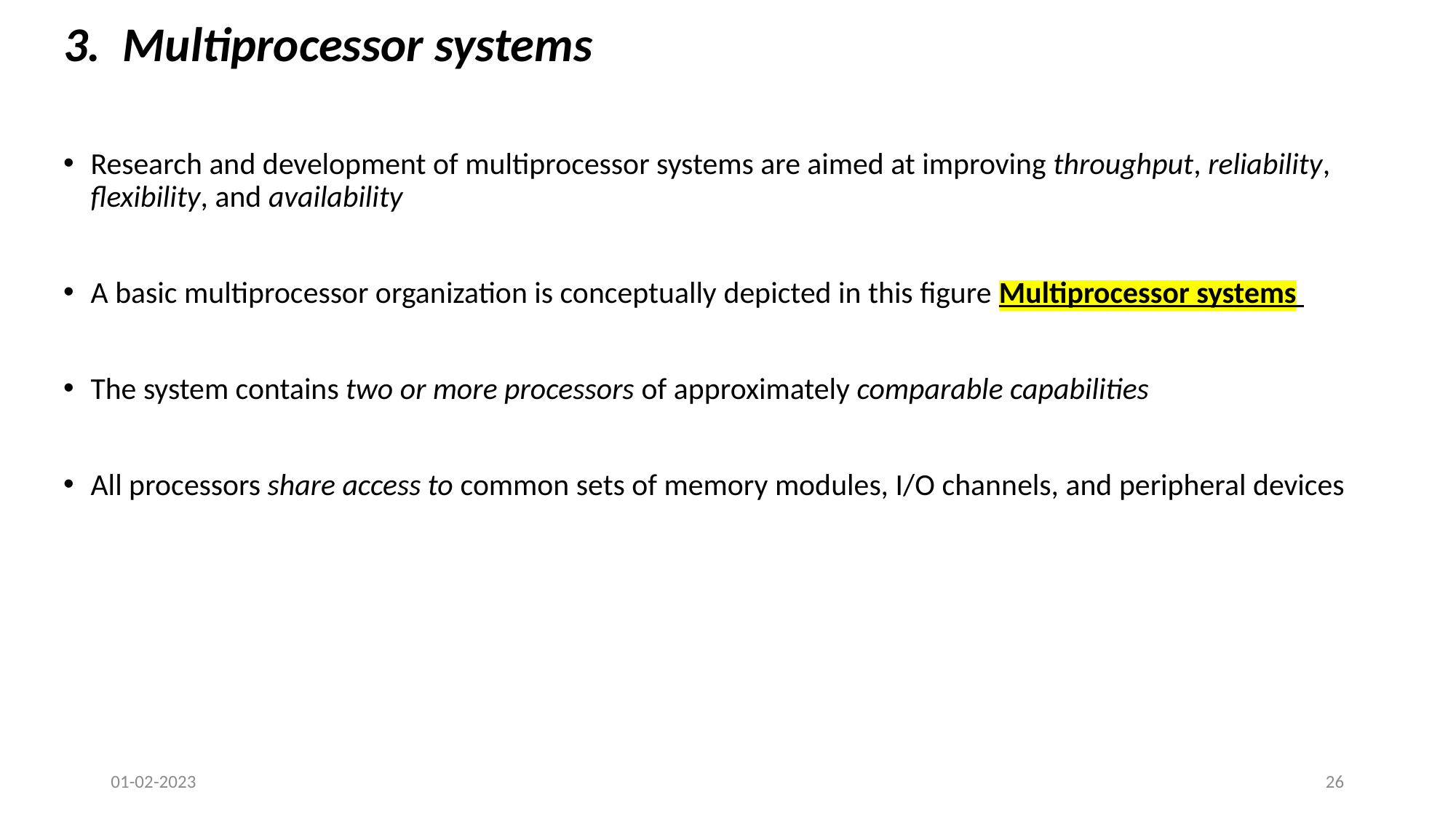

3.  Multiprocessor systems

Research and development of multiprocessor systems are aimed at improving throughput, reliability, flexibility, and availability

A basic multiprocessor organization is conceptually depicted in this figure Multiprocessor systems

The system contains two or more processors of approximately comparable capabilities

All processors share access to common sets of memory modules, I/O channels, and peripheral devices

01-02-2023
26